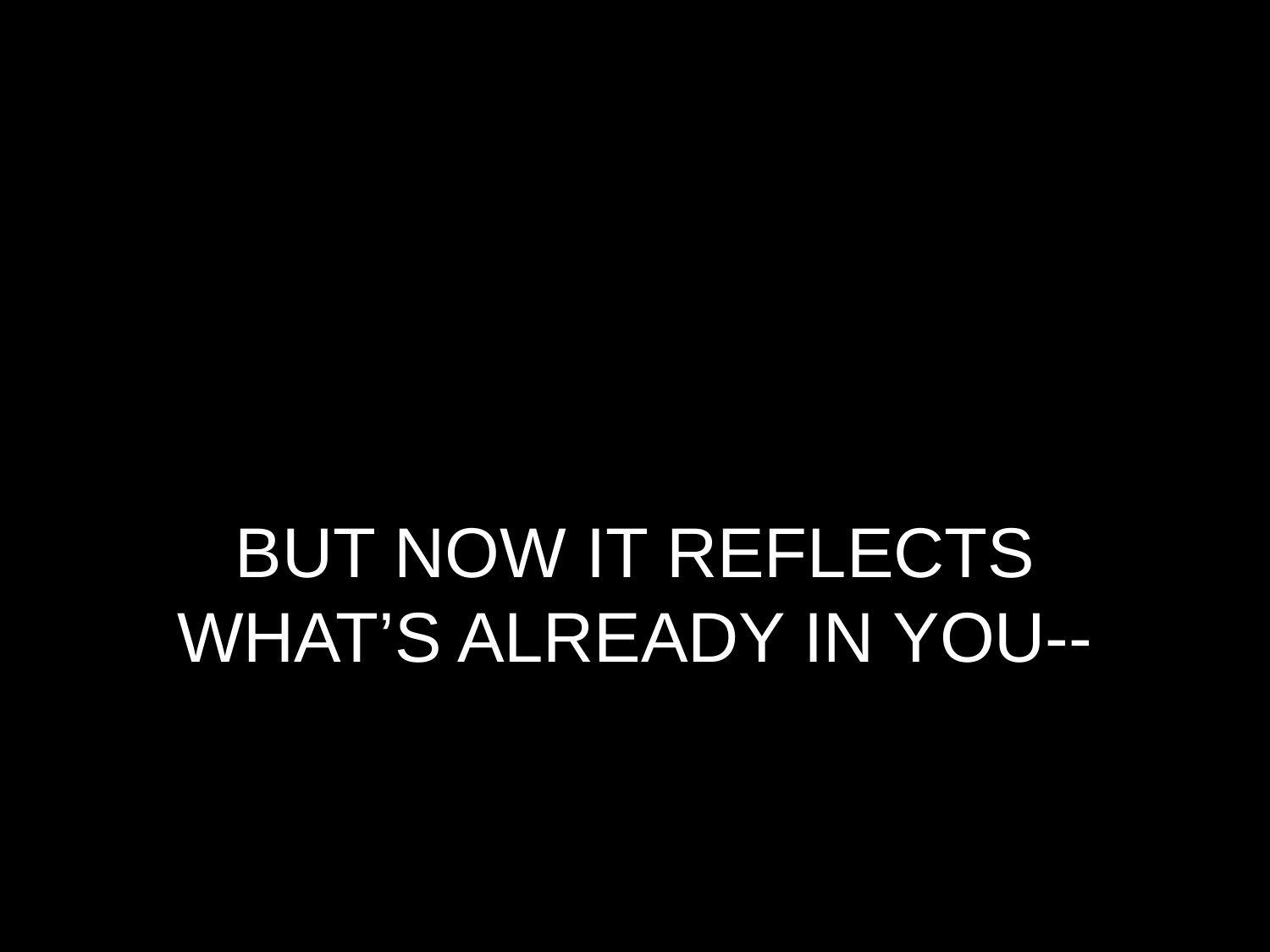

# BUT NOW IT REFLECTS WHAT’S ALREADY IN YOU--